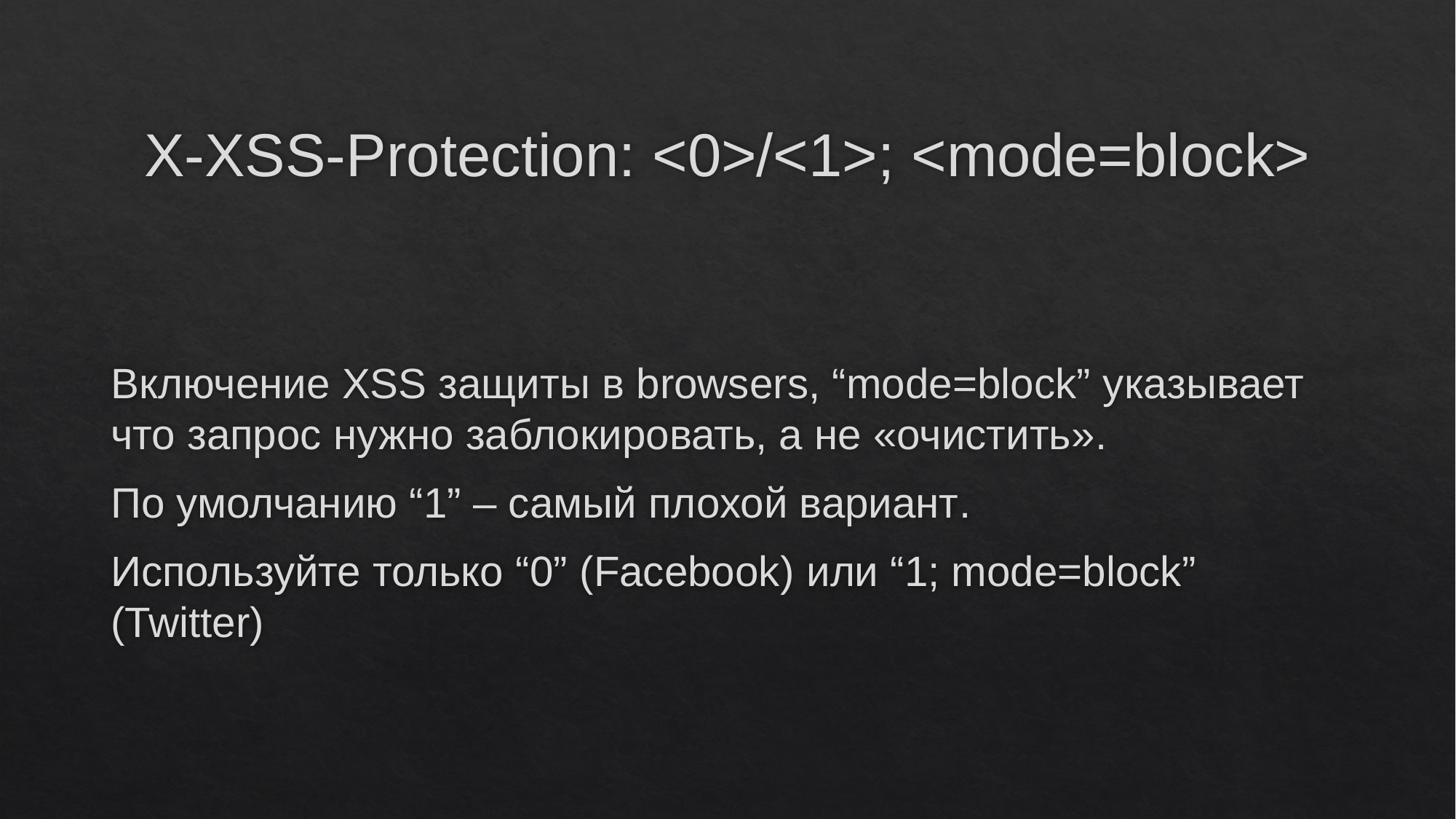

# X-XSS-Protection: <0>/<1>; <mode=block>
Включение XSS защиты в browsers, “mode=block” указывает что запрос нужно заблокировать, а не «очистить».
По умолчанию “1” – самый плохой вариант.
Используйте только “0” (Facebook) или “1; mode=block” (Twitter)